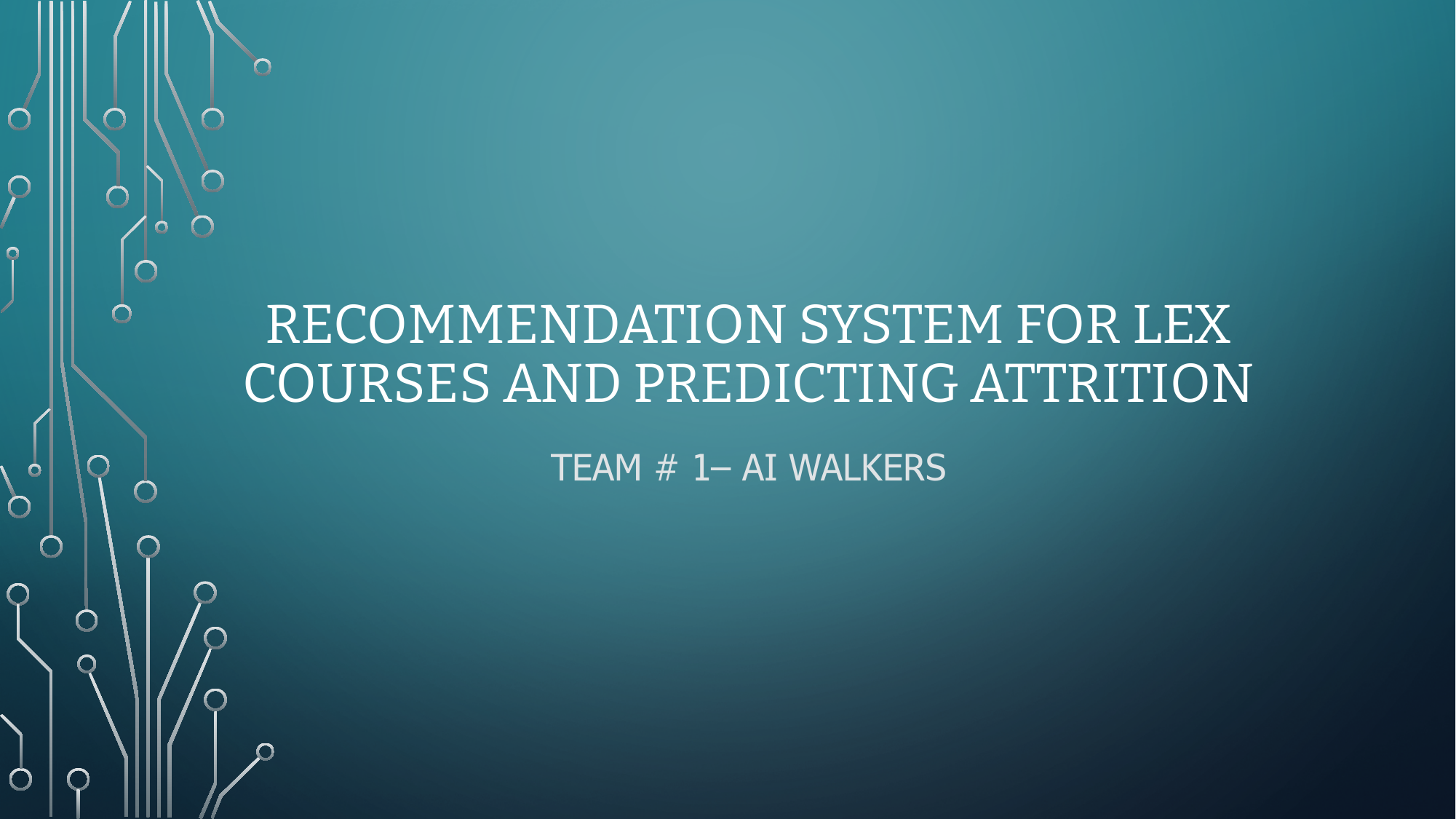

# Recommendation system for Lex courses and predicting attrition
Team # 1– AI Walkers